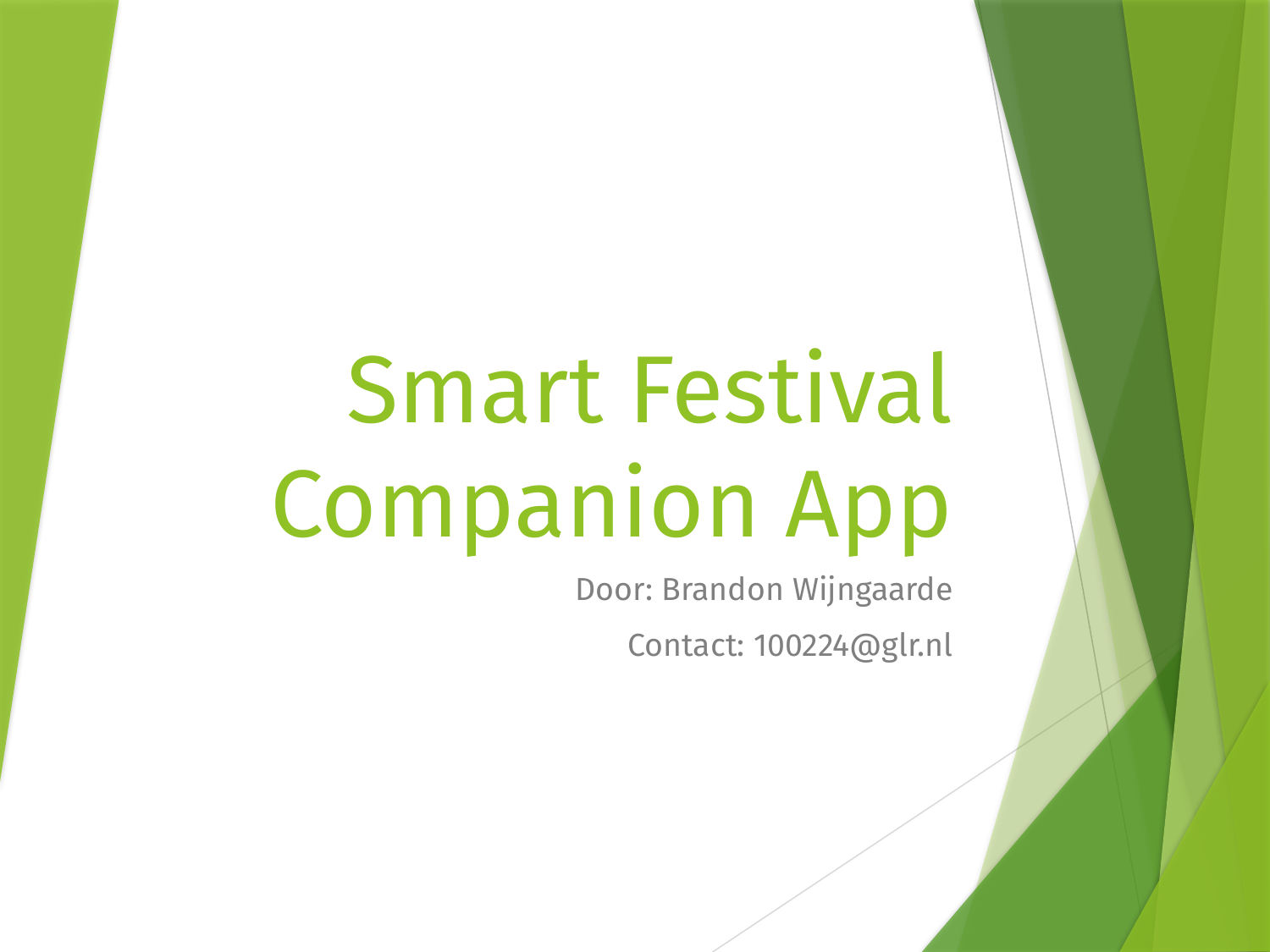

# Smart Festival Companion App
Door: Brandon Wijngaarde
Contact: 100224@glr.nl